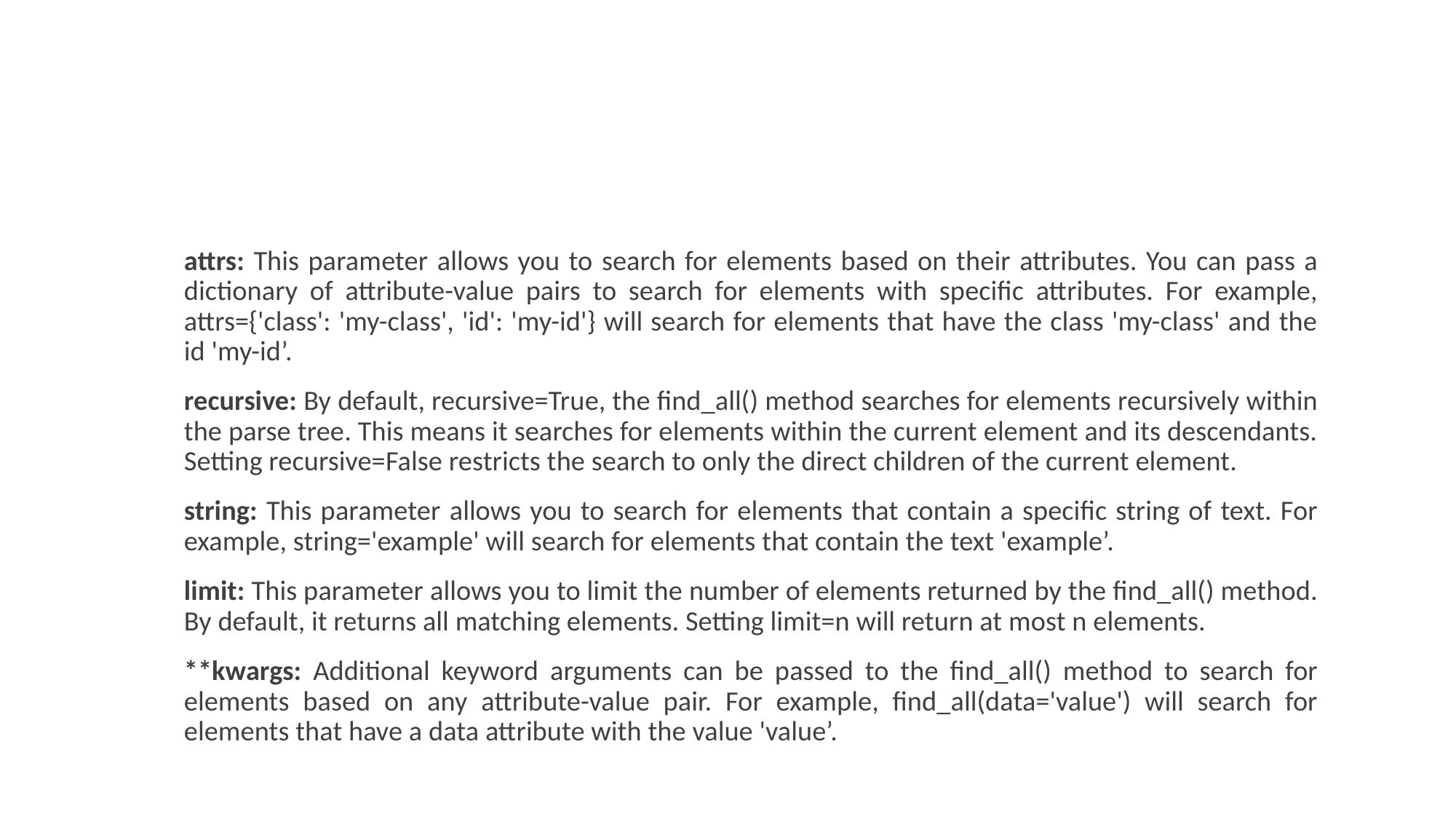

#
attrs: This parameter allows you to search for elements based on their attributes. You can pass a dictionary of attribute-value pairs to search for elements with specific attributes. For example, attrs={'class': 'my-class', 'id': 'my-id'} will search for elements that have the class 'my-class' and the id 'my-id’.
recursive: By default, recursive=True, the find_all() method searches for elements recursively within the parse tree. This means it searches for elements within the current element and its descendants. Setting recursive=False restricts the search to only the direct children of the current element.
string: This parameter allows you to search for elements that contain a specific string of text. For example, string='example' will search for elements that contain the text 'example’.
limit: This parameter allows you to limit the number of elements returned by the find_all() method. By default, it returns all matching elements. Setting limit=n will return at most n elements.
**kwargs: Additional keyword arguments can be passed to the find_all() method to search for elements based on any attribute-value pair. For example, find_all(data='value') will search for elements that have a data attribute with the value 'value’.